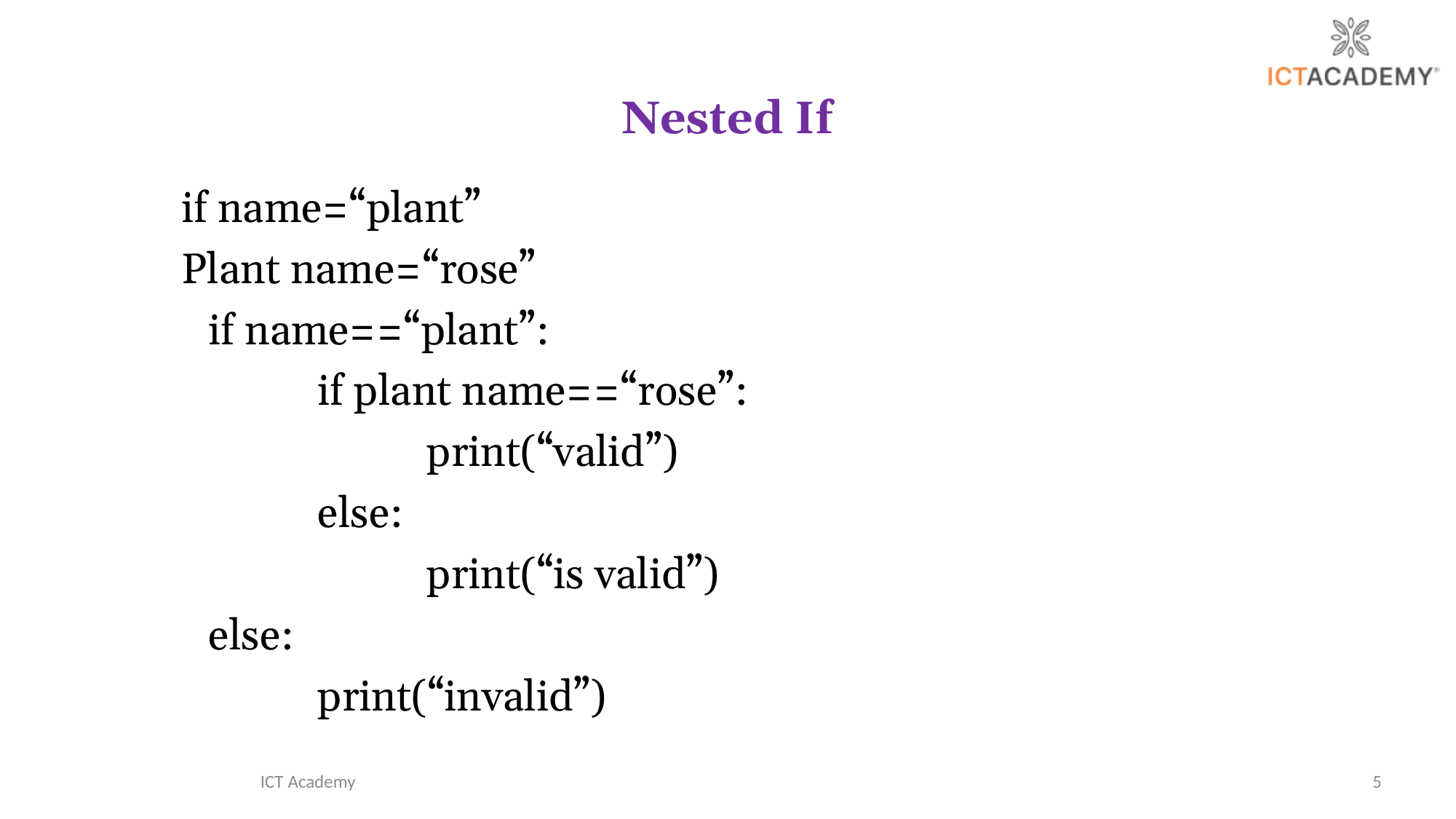

# Nested If
if name=“plant”
Plant name=“rose”
	if name==“plant”:
		if plant name==“rose”:
			print(“valid”)
		else:
			print(“is valid”)
	else:
		print(“invalid”)
ICT Academy
5